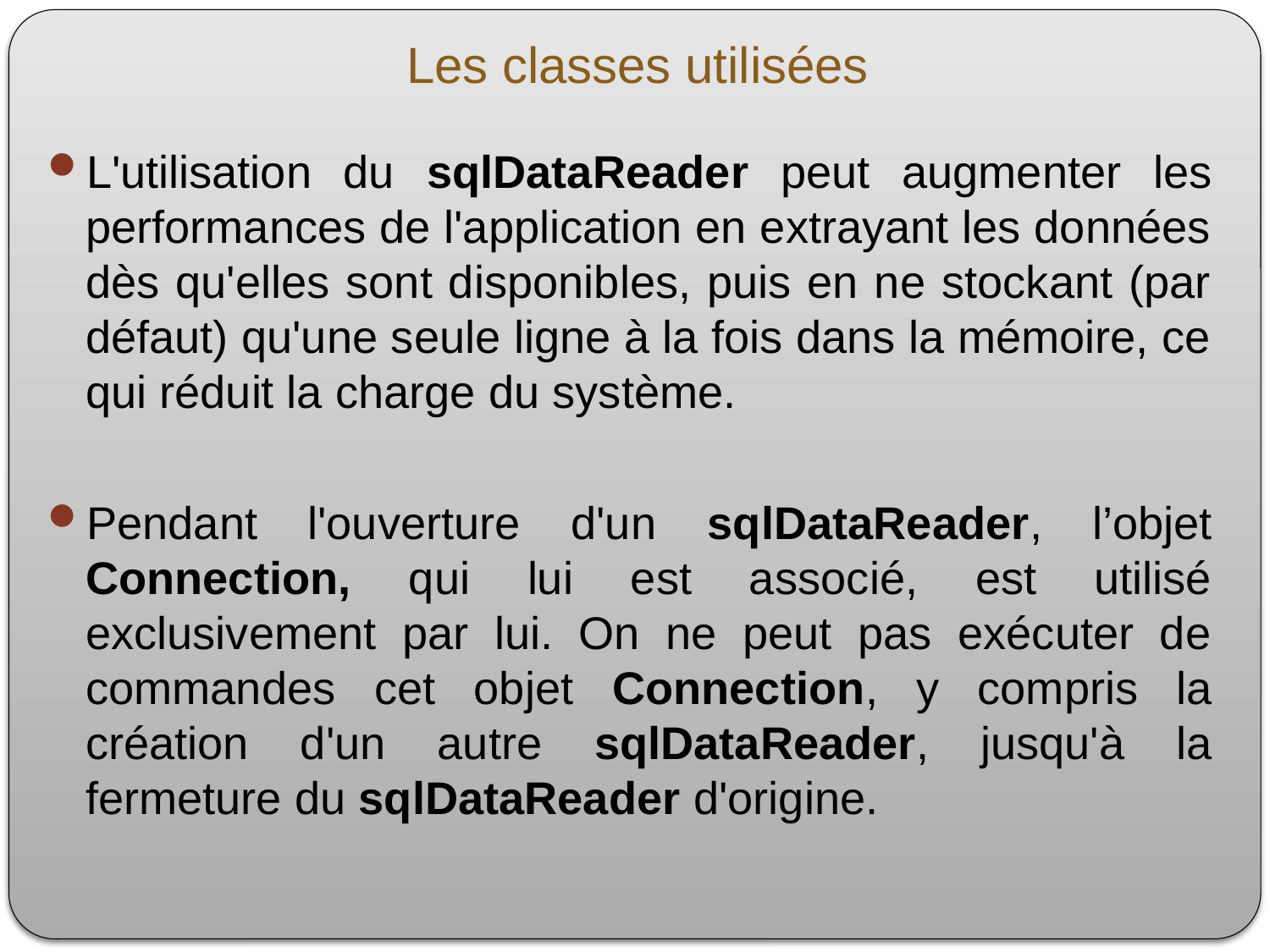

# Les classes utilisées
L'utilisation du sqlDataReader peut augmenter les performances de l'application en extrayant les données dès qu'elles sont disponibles, puis en ne stockant (par défaut) qu'une seule ligne à la fois dans la mémoire, ce qui réduit la charge du système.

Pendant l'ouverture d'un sqlDataReader, l’objet Connection, qui lui est associé, est utilisé exclusivement par lui. On ne peut pas exécuter de commandes cet objet Connection, y compris la création d'un autre sqlDataReader, jusqu'à la fermeture du sqlDataReader d'origine.